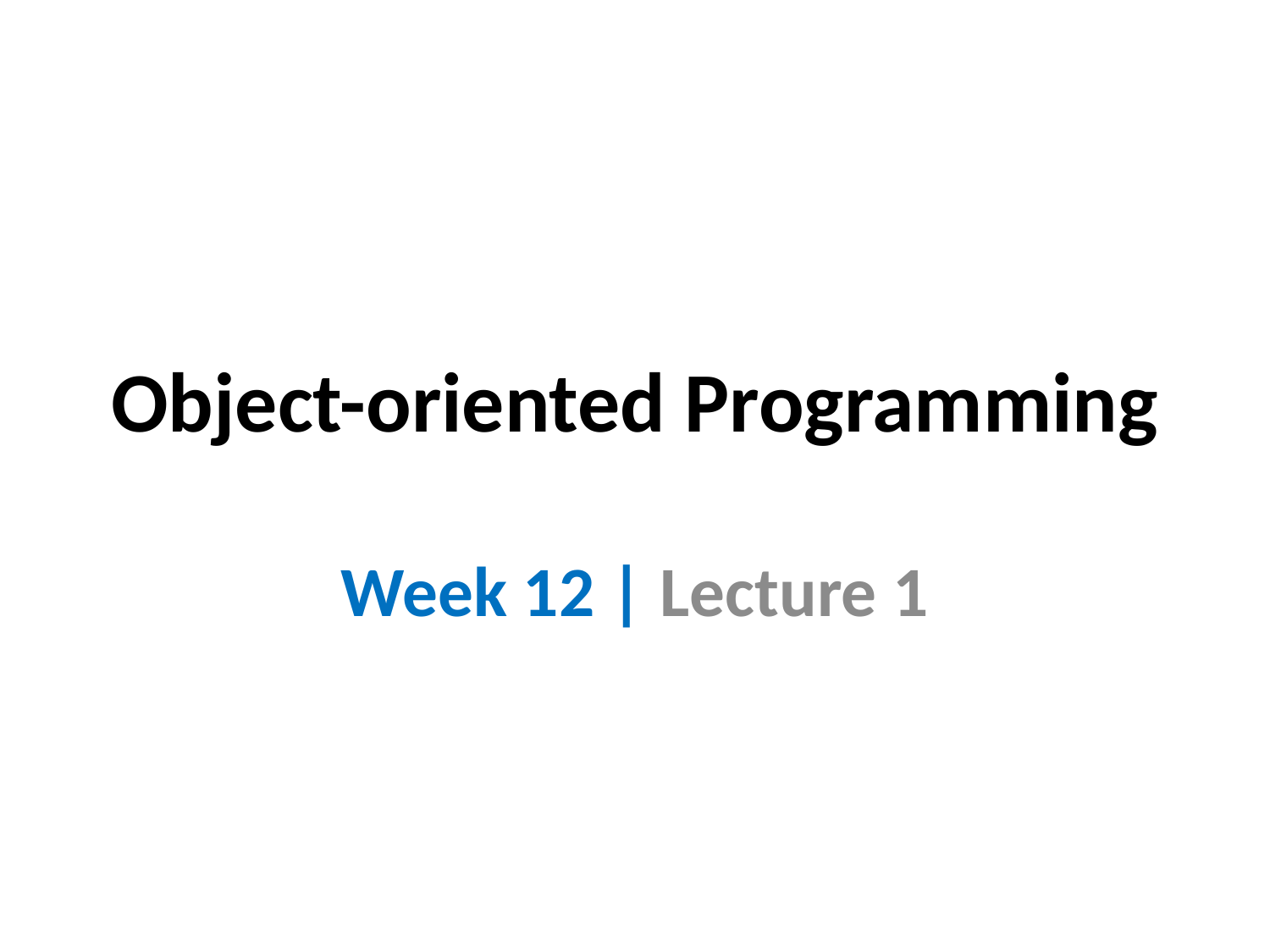

# Object-oriented Programming
Week 12 | Lecture 1